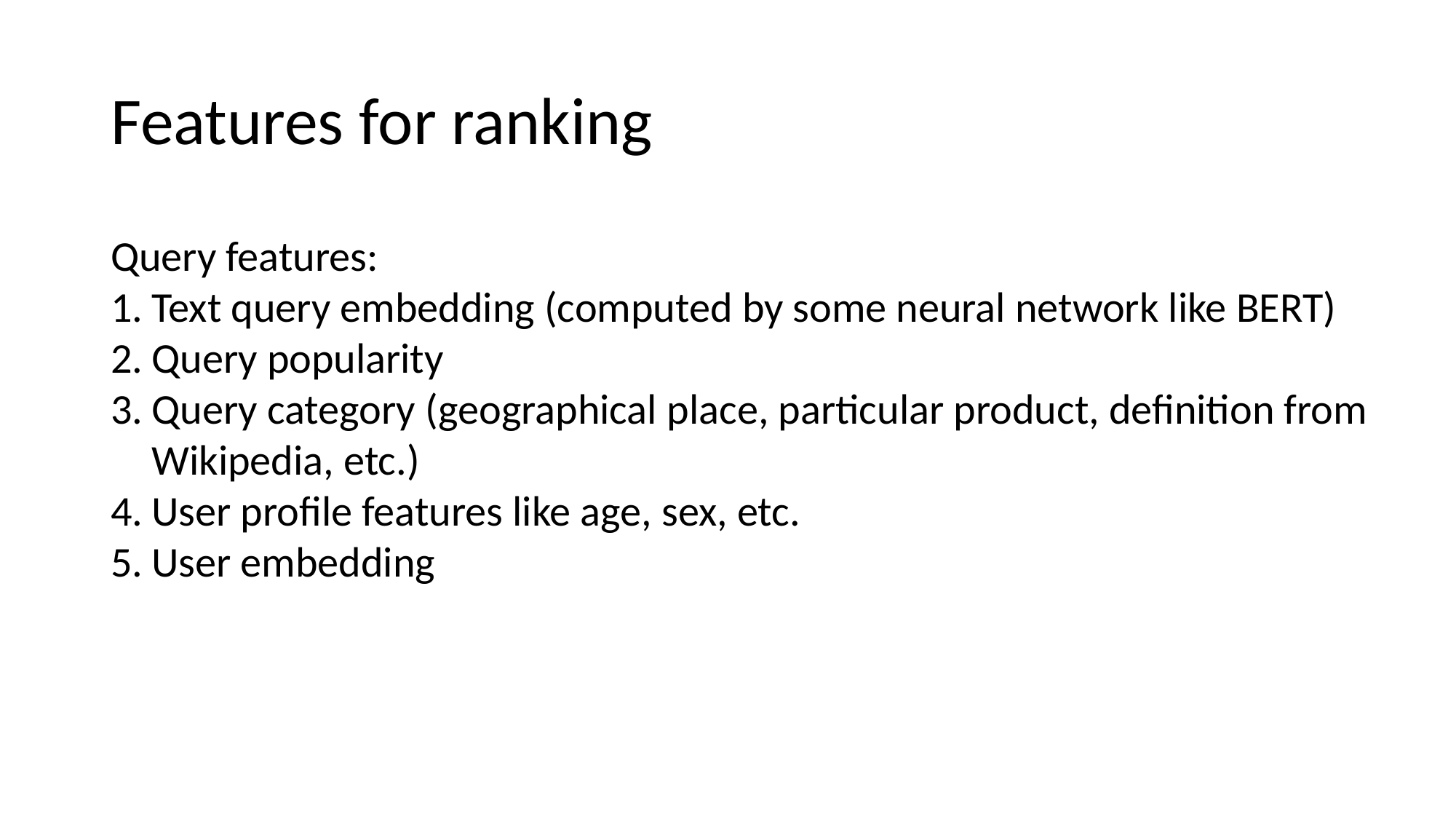

# Features for ranking
Query features:
Text query embedding (computed by some neural network like BERT)
Query popularity
Query category (geographical place, particular product, definition from Wikipedia, etc.)
User profile features like age, sex, etc.
User embedding